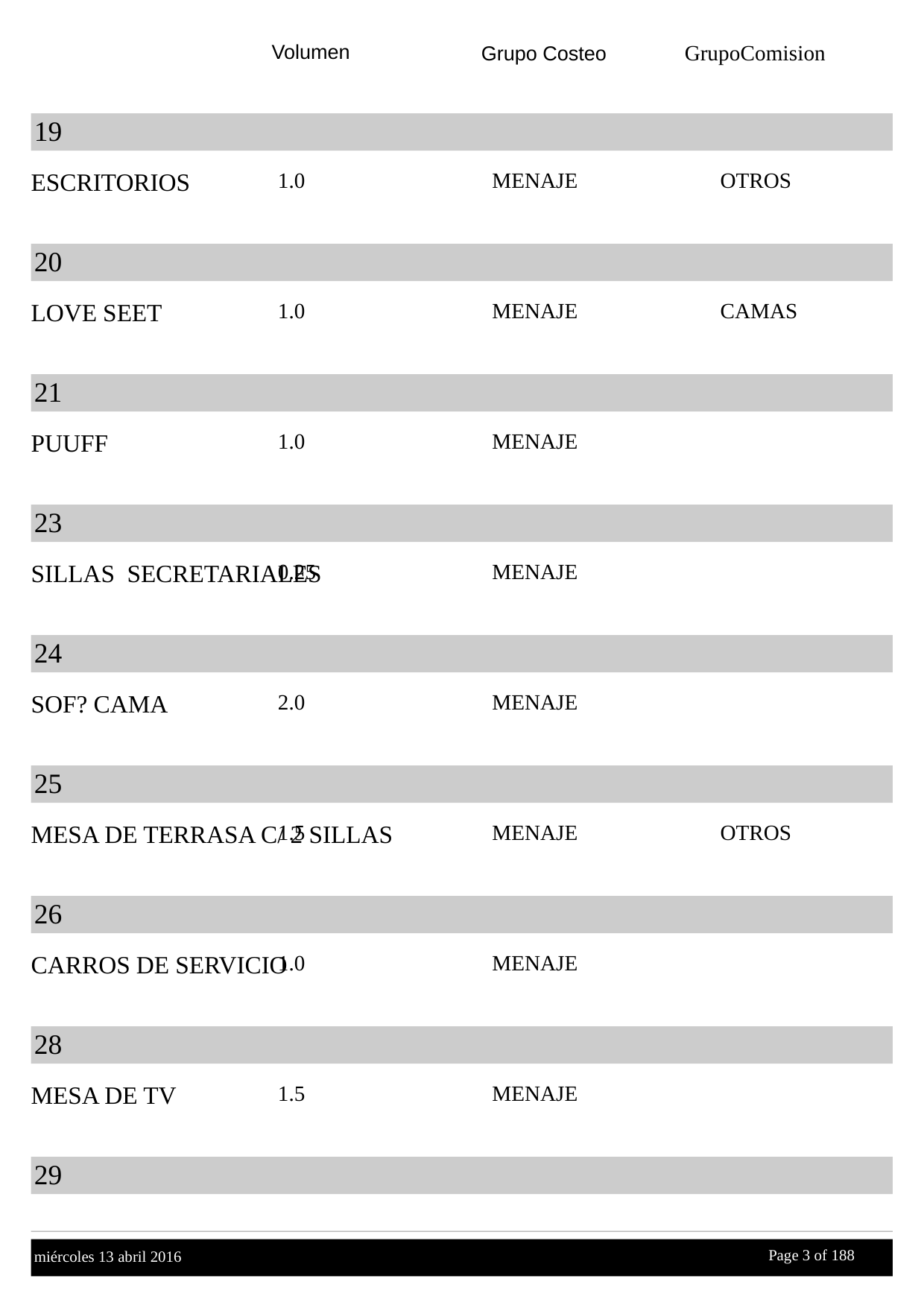

Volumen
GrupoComision
Grupo Costeo

19
ESCRITORIOS
1.0
MENAJE
OTROS

20
LOVE SEET
1.0
MENAJE
CAMAS

21
PUUFF
1.0
MENAJE

23
SILLAS  SECRETARIALES
0.25
MENAJE

24
SOF? CAMA
2.0
MENAJE

25
MESA DE TERRASA C/ 2 SILLAS
1.5
MENAJE
OTROS

26
CARROS DE SERVICIO
1.0
MENAJE

28
MESA DE TV
1.5
MENAJE

29

Page 3 of
 188
miércoles 13 abril 2016